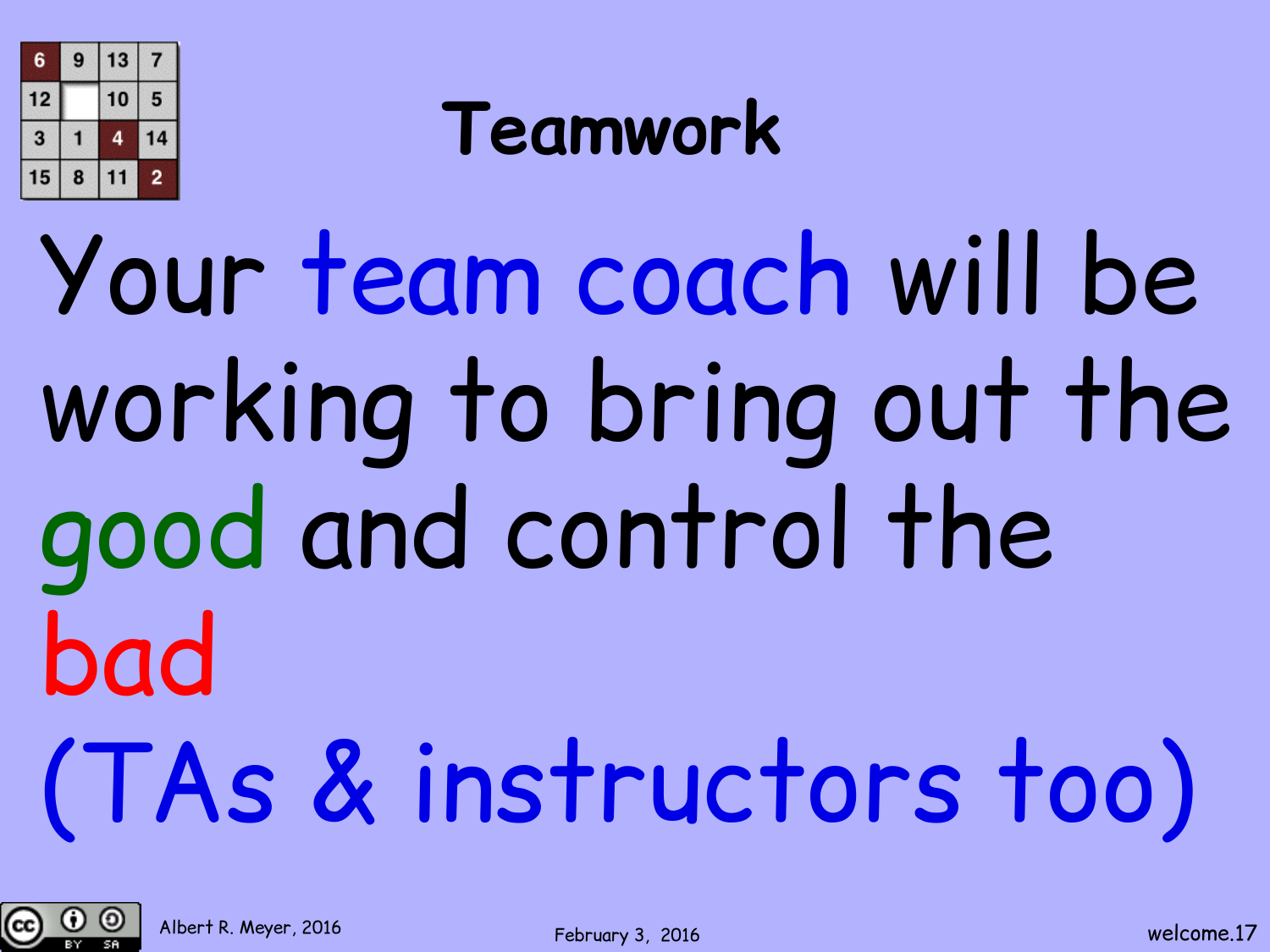

# Teamwork
Your team coach will be working to bring out the good and control the bad
(TAs & instructors too)
welcome.17